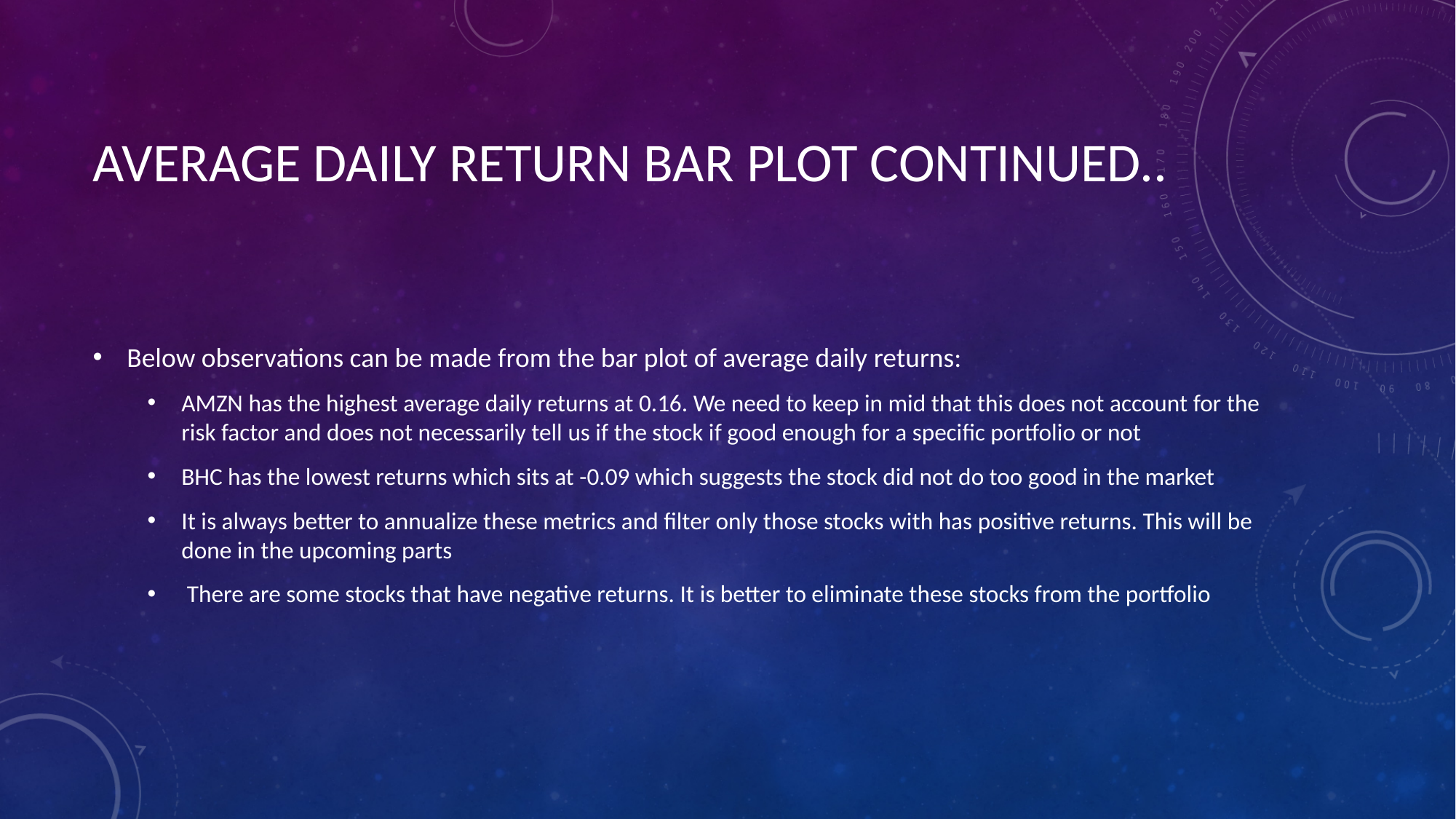

# Average daily return BAR Plot continued..
Below observations can be made from the bar plot of average daily returns:
AMZN has the highest average daily returns at 0.16. We need to keep in mid that this does not account for the risk factor and does not necessarily tell us if the stock if good enough for a specific portfolio or not
BHC has the lowest returns which sits at -0.09 which suggests the stock did not do too good in the market
It is always better to annualize these metrics and filter only those stocks with has positive returns. This will be done in the upcoming parts
 There are some stocks that have negative returns. It is better to eliminate these stocks from the portfolio